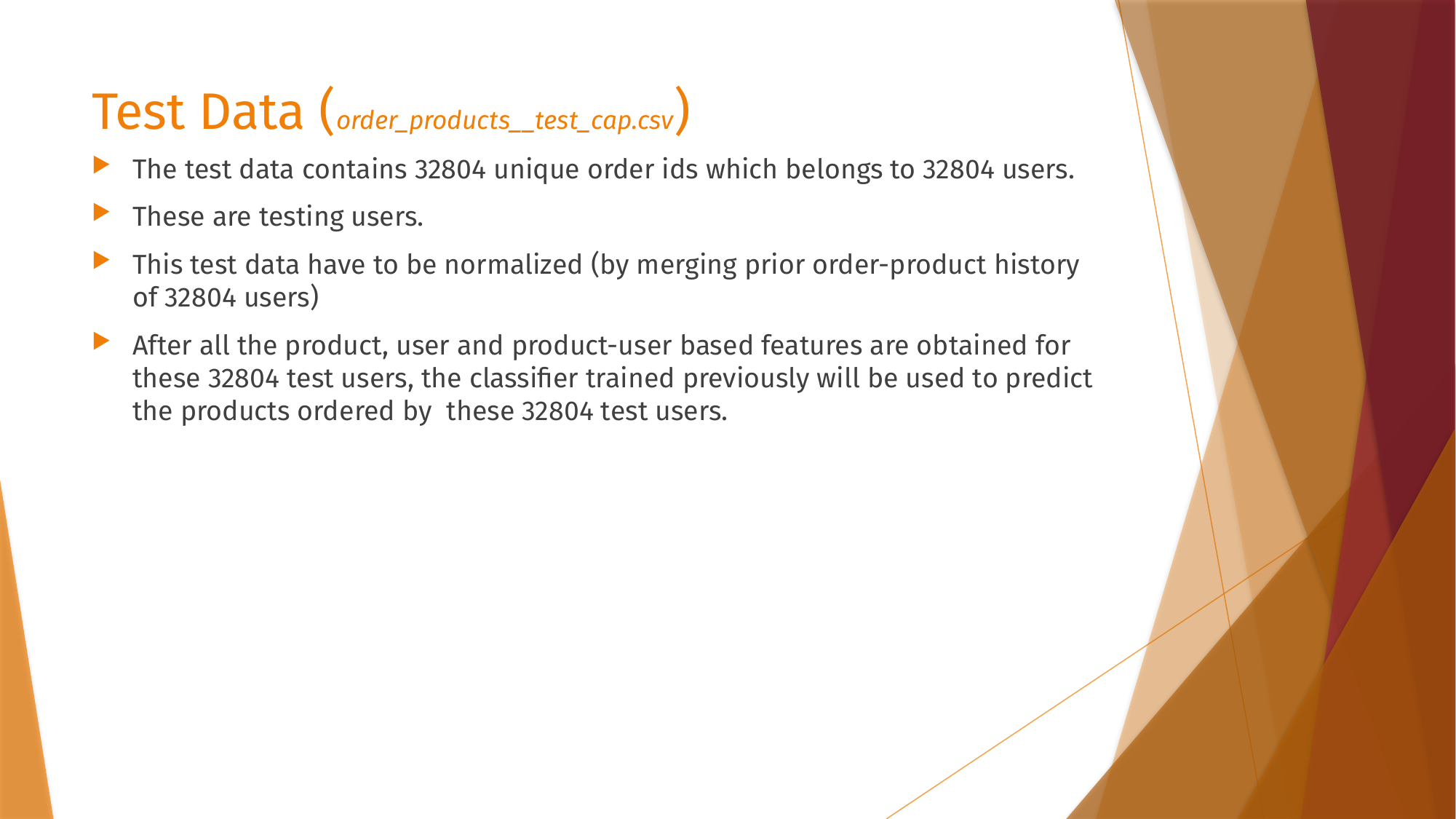

# Test Data (order_products__test_cap.csv)
The test data contains 32804 unique order ids which belongs to 32804 users.
These are testing users.
This test data have to be normalized (by merging prior order-product history of 32804 users)
After all the product, user and product-user based features are obtained for these 32804 test users, the classifier trained previously will be used to predict the products ordered by  these 32804 test users.